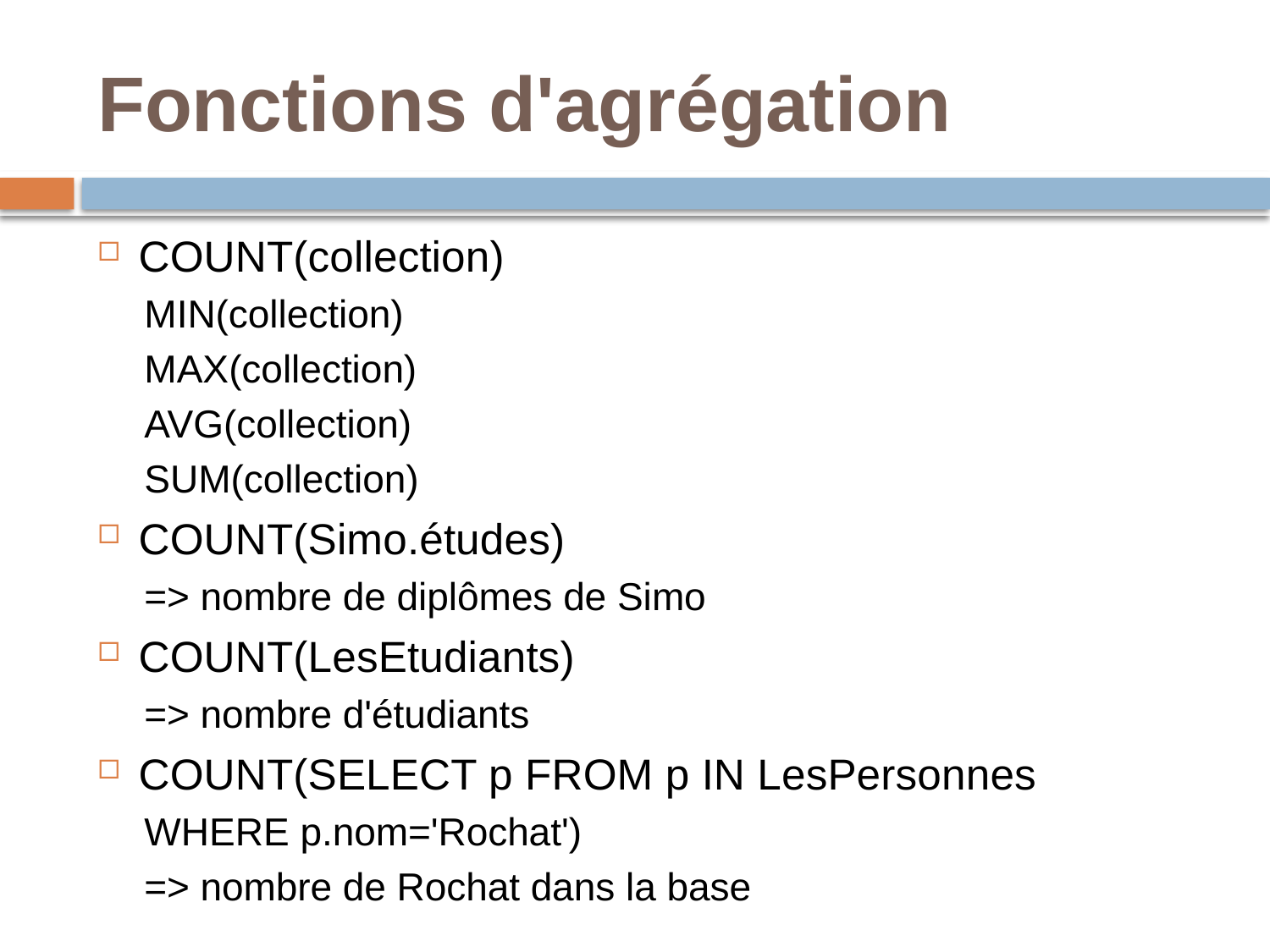

# Fonctions d'agrégation
COUNT(collection)
MIN(collection)
MAX(collection)
AVG(collection)
SUM(collection)
COUNT(Simo.études)
=> nombre de diplômes de Simo
COUNT(LesEtudiants)
=> nombre d'étudiants
COUNT(SELECT p FROM p IN LesPersonnes
WHERE p.nom='Rochat')
=> nombre de Rochat dans la base